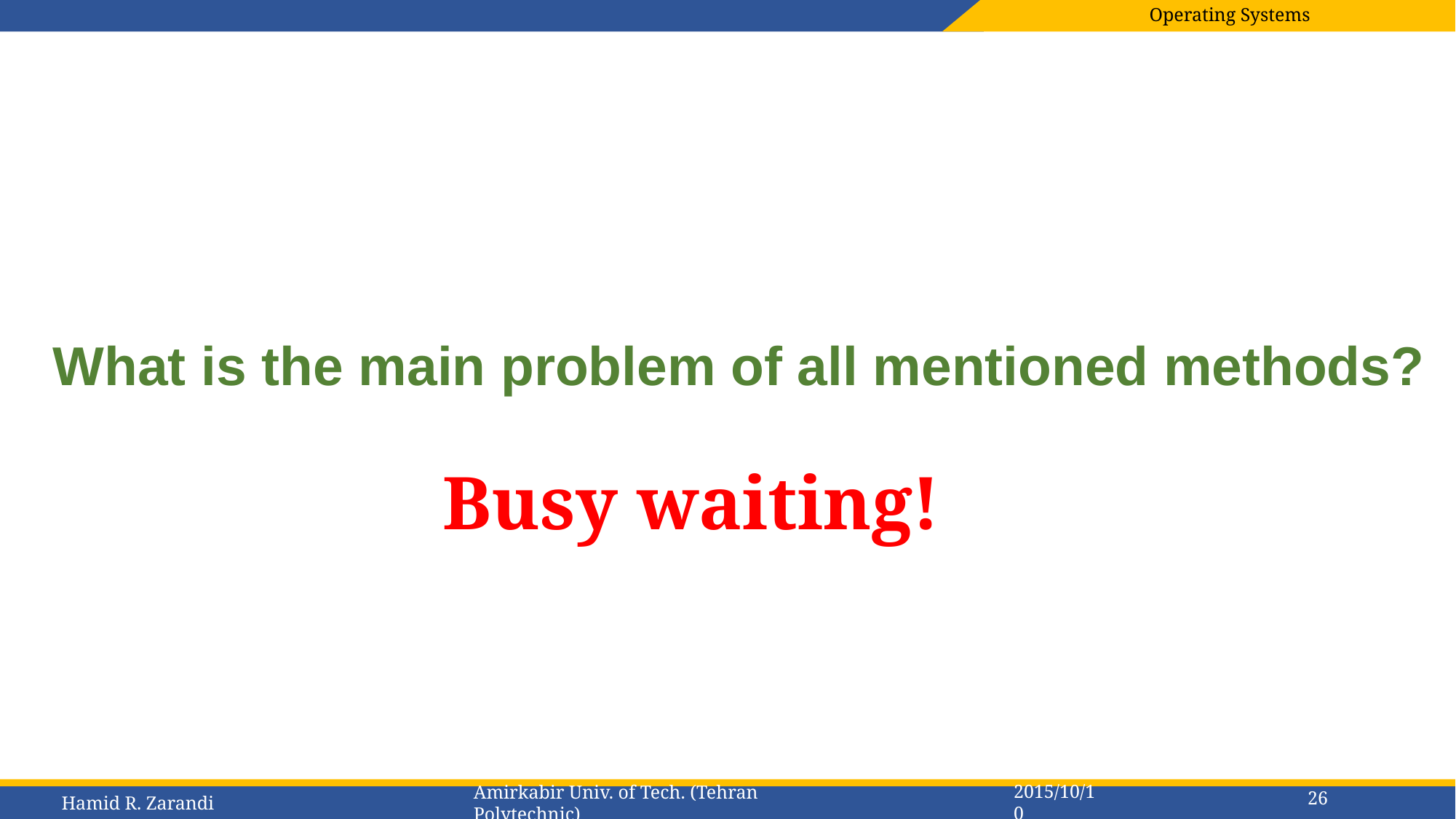

# What is the main problem of all mentioned methods?
Busy waiting!